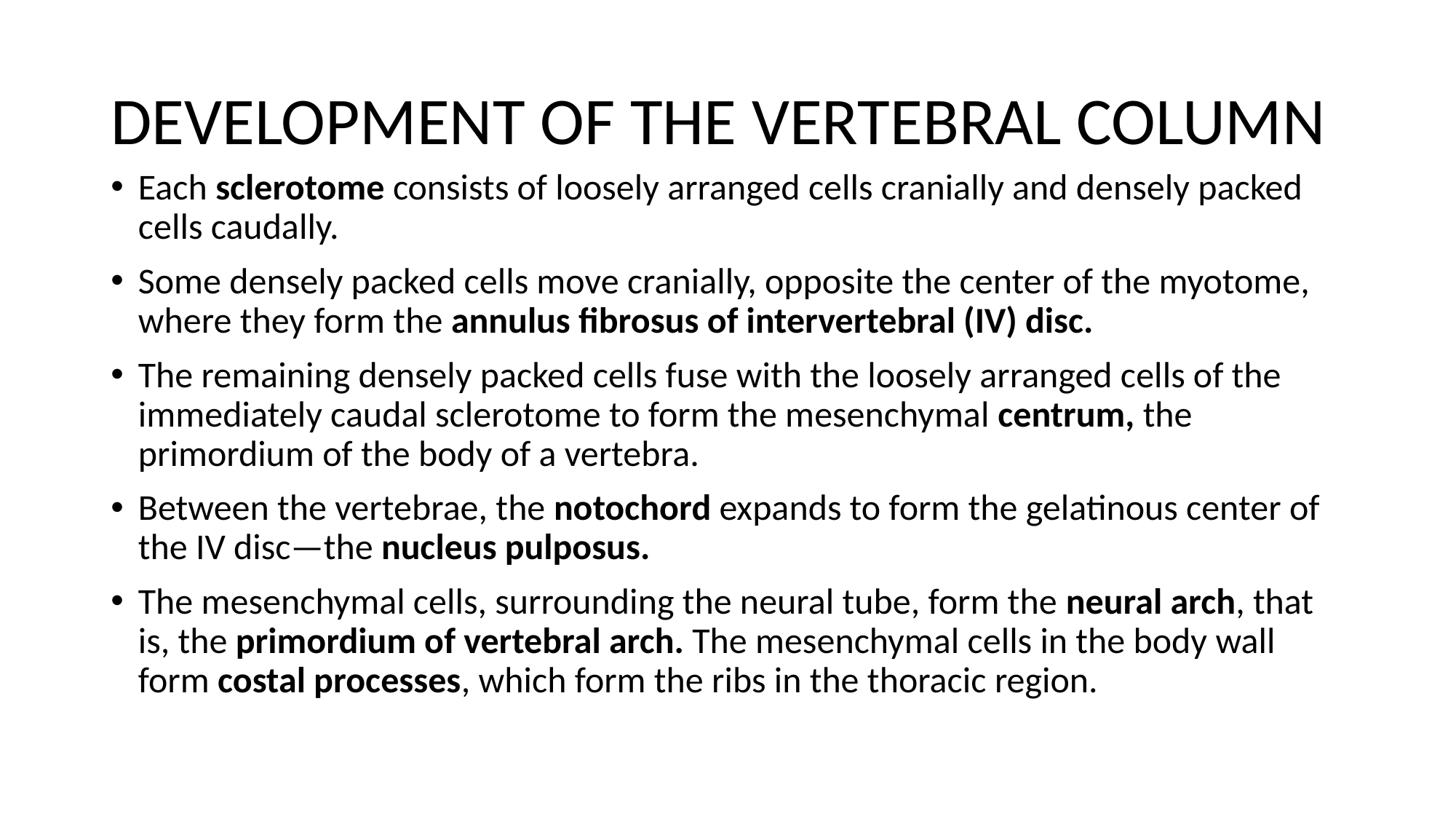

# DEVELOPMENT OF THE VERTEBRAL COLUMN
Each sclerotome consists of loosely arranged cells cranially and densely packed cells caudally.
Some densely packed cells move cranially, opposite the center of the myotome, where they form the annulus fibrosus of intervertebral (IV) disc.
The remaining densely packed cells fuse with the loosely arranged cells of the immediately caudal sclerotome to form the mesenchymal centrum, the primordium of the body of a vertebra.
Between the vertebrae, the notochord expands to form the gelatinous center of the IV disc—the nucleus pulposus.
The mesenchymal cells, surrounding the neural tube, form the neural arch, that is, the primordium of vertebral arch. The mesenchymal cells in the body wall form costal processes, which form the ribs in the thoracic region.